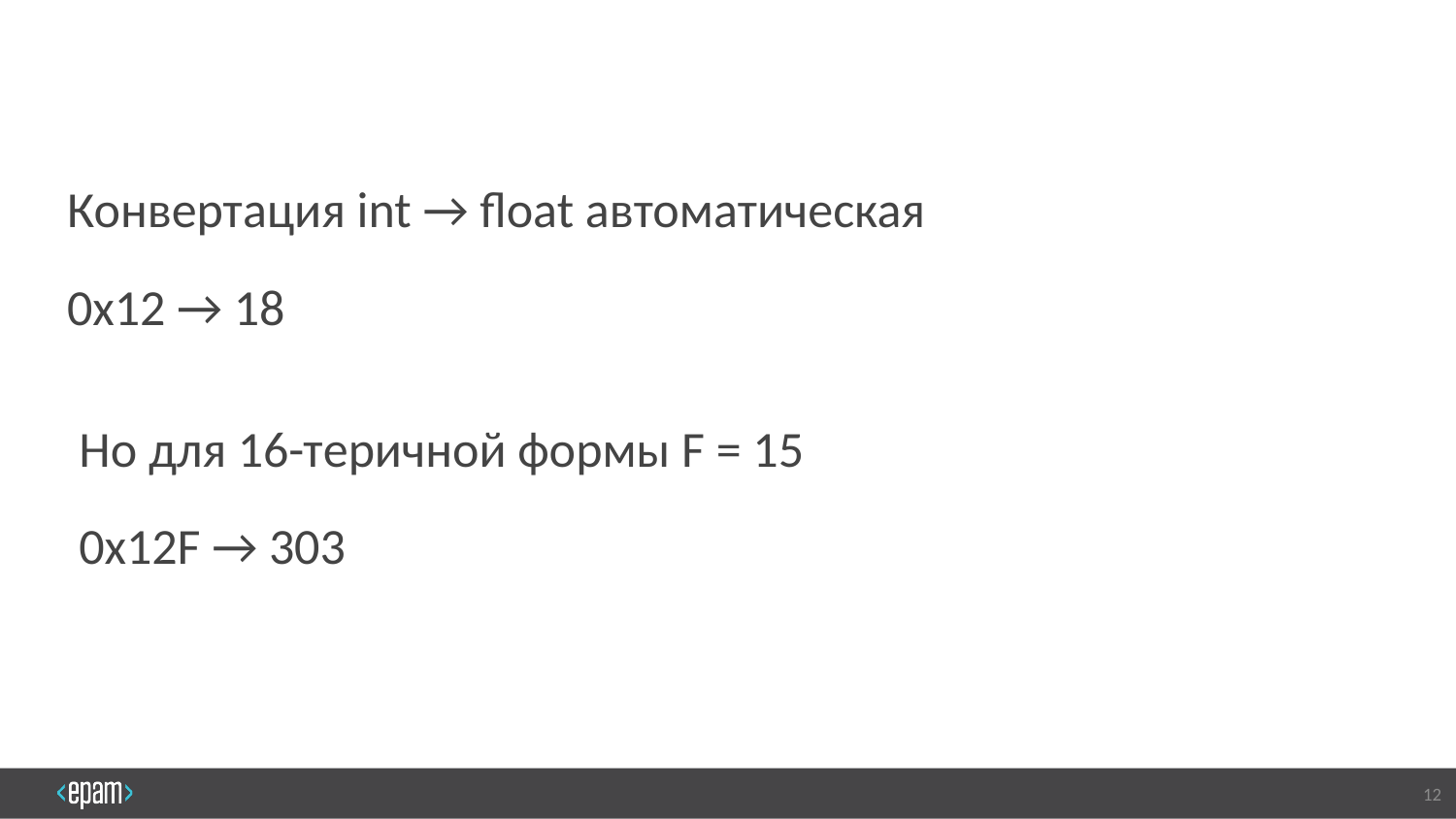

Конвертация int → float автоматическая
0х12 → 18

Но для 16-теричной формы F = 15
0x12F → 303
12